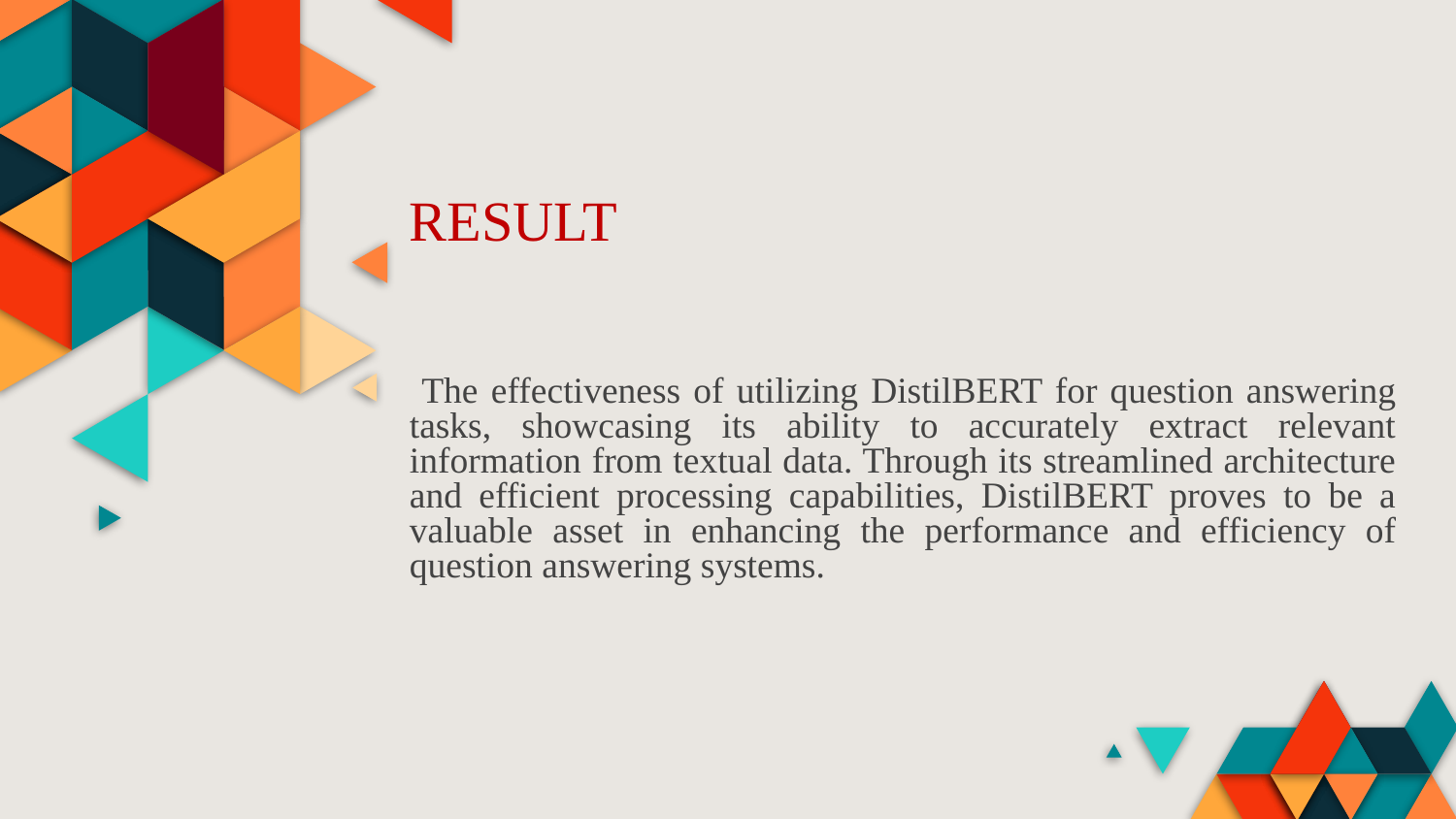

# RESULT The effectiveness of utilizing DistilBERT for question answering tasks, showcasing its ability to accurately extract relevant information from textual data. Through its streamlined architecture and efficient processing capabilities, DistilBERT proves to be a valuable asset in enhancing the performance and efficiency of question answering systems.